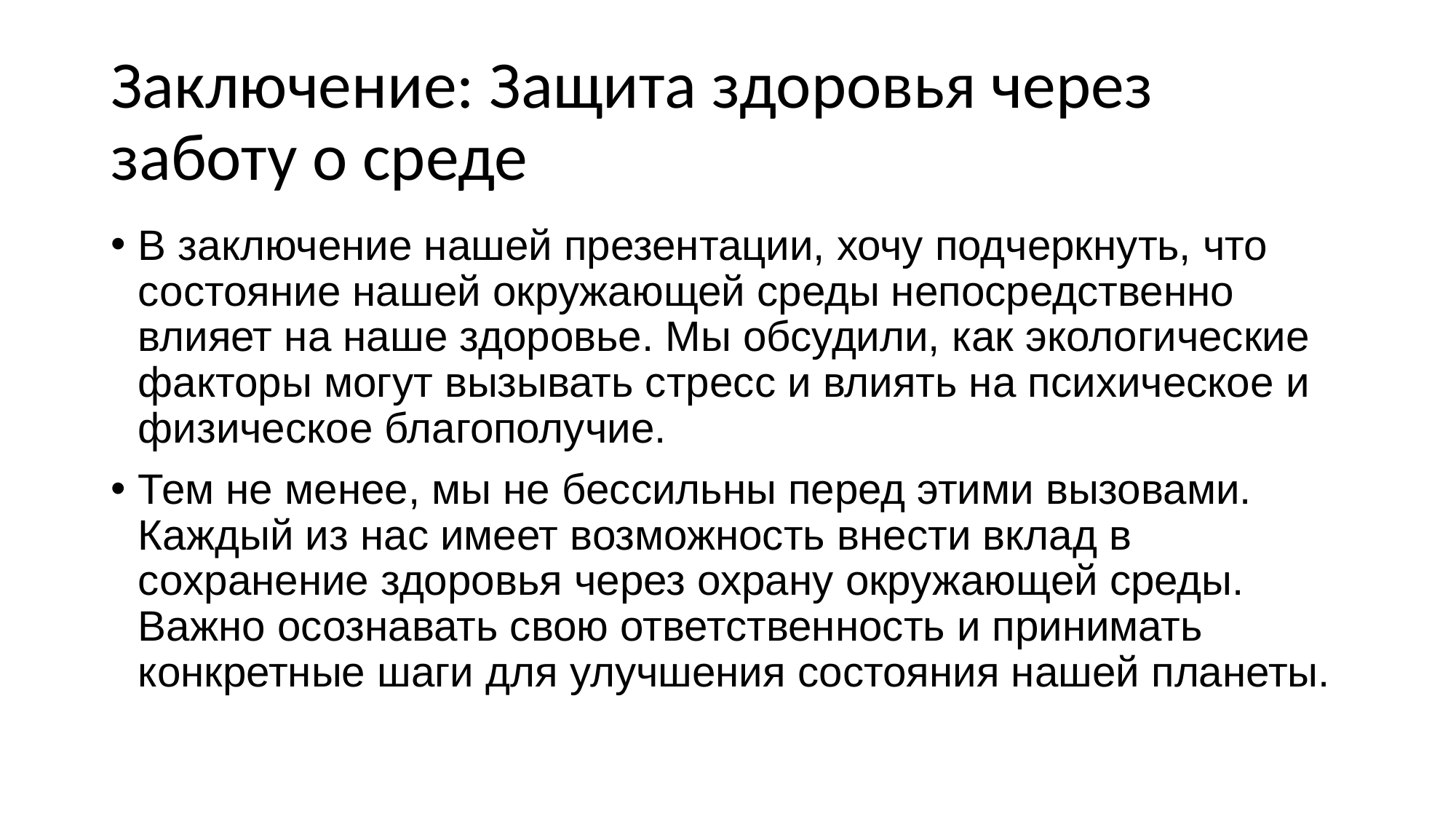

# Заключение: Защита здоровья через заботу о среде
В заключение нашей презентации, хочу подчеркнуть, что состояние нашей окружающей среды непосредственно влияет на наше здоровье. Мы обсудили, как экологические факторы могут вызывать стресс и влиять на психическое и физическое благополучие.
Тем не менее, мы не бессильны перед этими вызовами. Каждый из нас имеет возможность внести вклад в сохранение здоровья через охрану окружающей среды. Важно осознавать свою ответственность и принимать конкретные шаги для улучшения состояния нашей планеты.